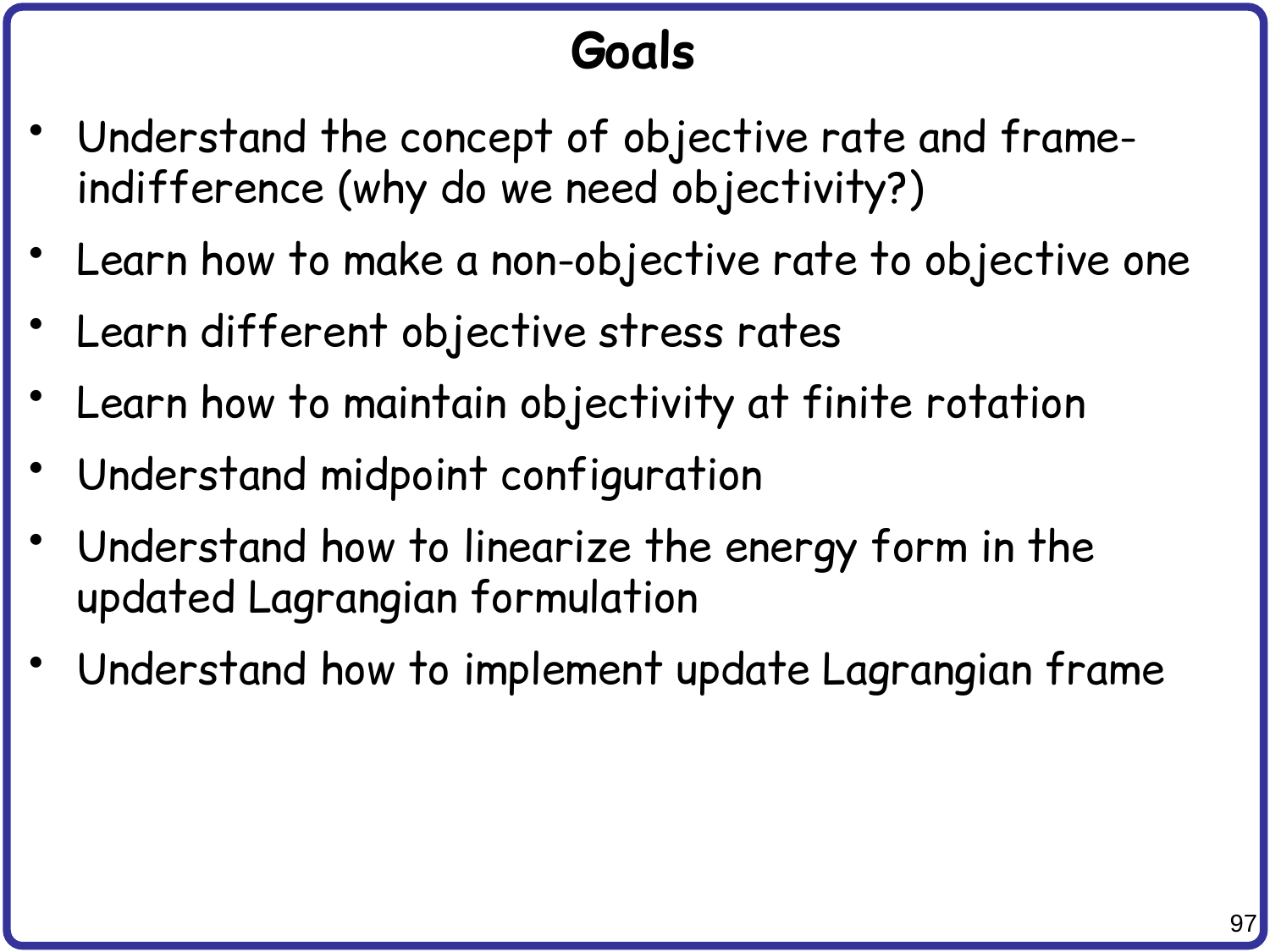

# Goals
Understand the concept of objective rate and frame-indifference (why do we need objectivity?)
Learn how to make a non-objective rate to objective one
Learn different objective stress rates
Learn how to maintain objectivity at finite rotation
Understand midpoint configuration
Understand how to linearize the energy form in the updated Lagrangian formulation
Understand how to implement update Lagrangian frame